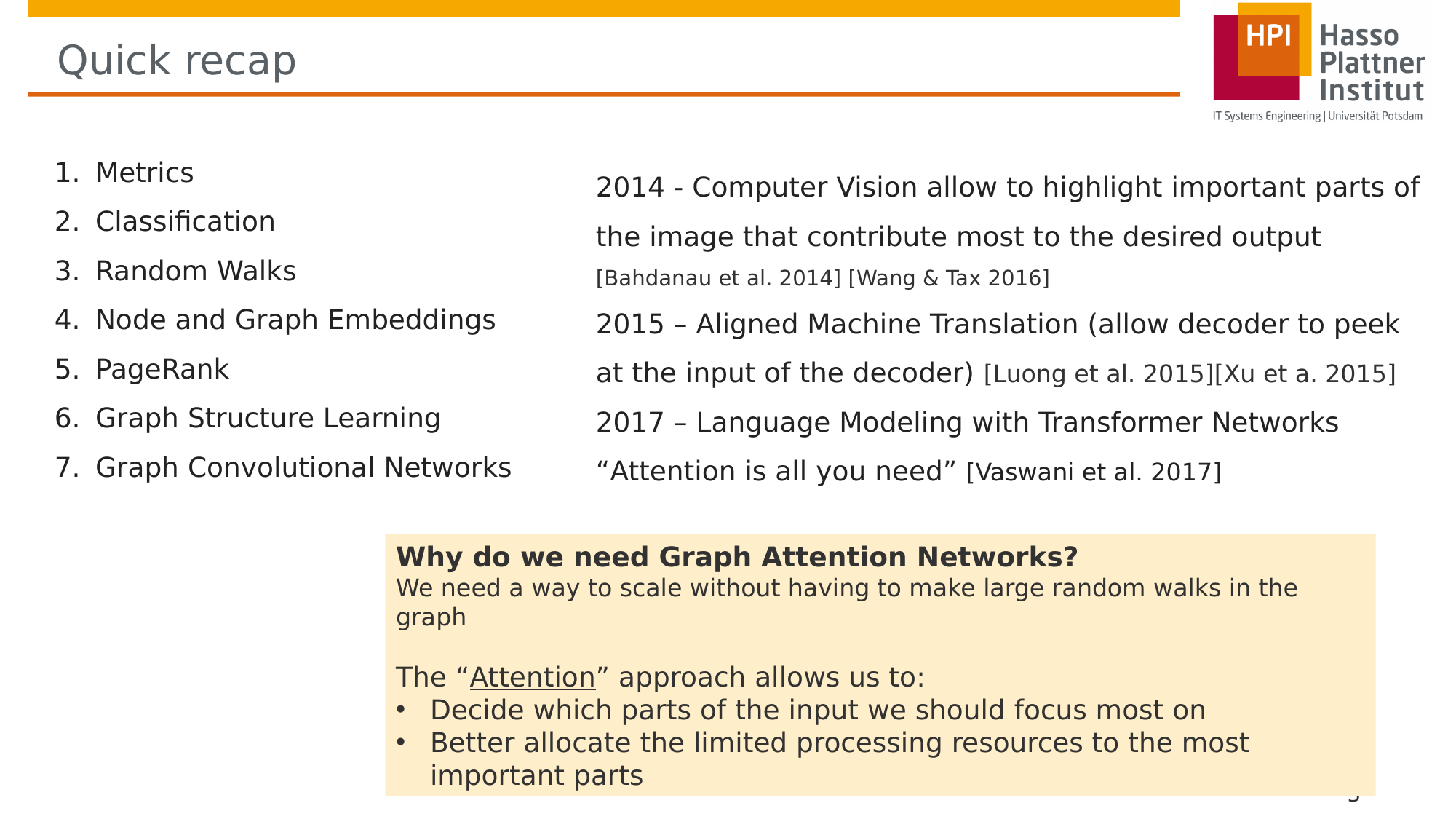

# Quick recap
Metrics
Classification
Random Walks
Node and Graph Embeddings
PageRank
Graph Structure Learning
Graph Convolutional Networks
2014 - Computer Vision allow to highlight important parts of the image that contribute most to the desired output [Bahdanau et al. 2014] [Wang & Tax 2016]
2015 – Aligned Machine Translation (allow decoder to peek at the input of the decoder) [Luong et al. 2015][Xu et a. 2015]
2017 – Language Modeling with Transformer Networks
“Attention is all you need” [Vaswani et al. 2017]
Why do we need Graph Attention Networks?
We need a way to scale without having to make large random walks in the graph

The “Attention” approach allows us to:
Decide which parts of the input we should focus most on
Better allocate the limited processing resources to the most important parts
3